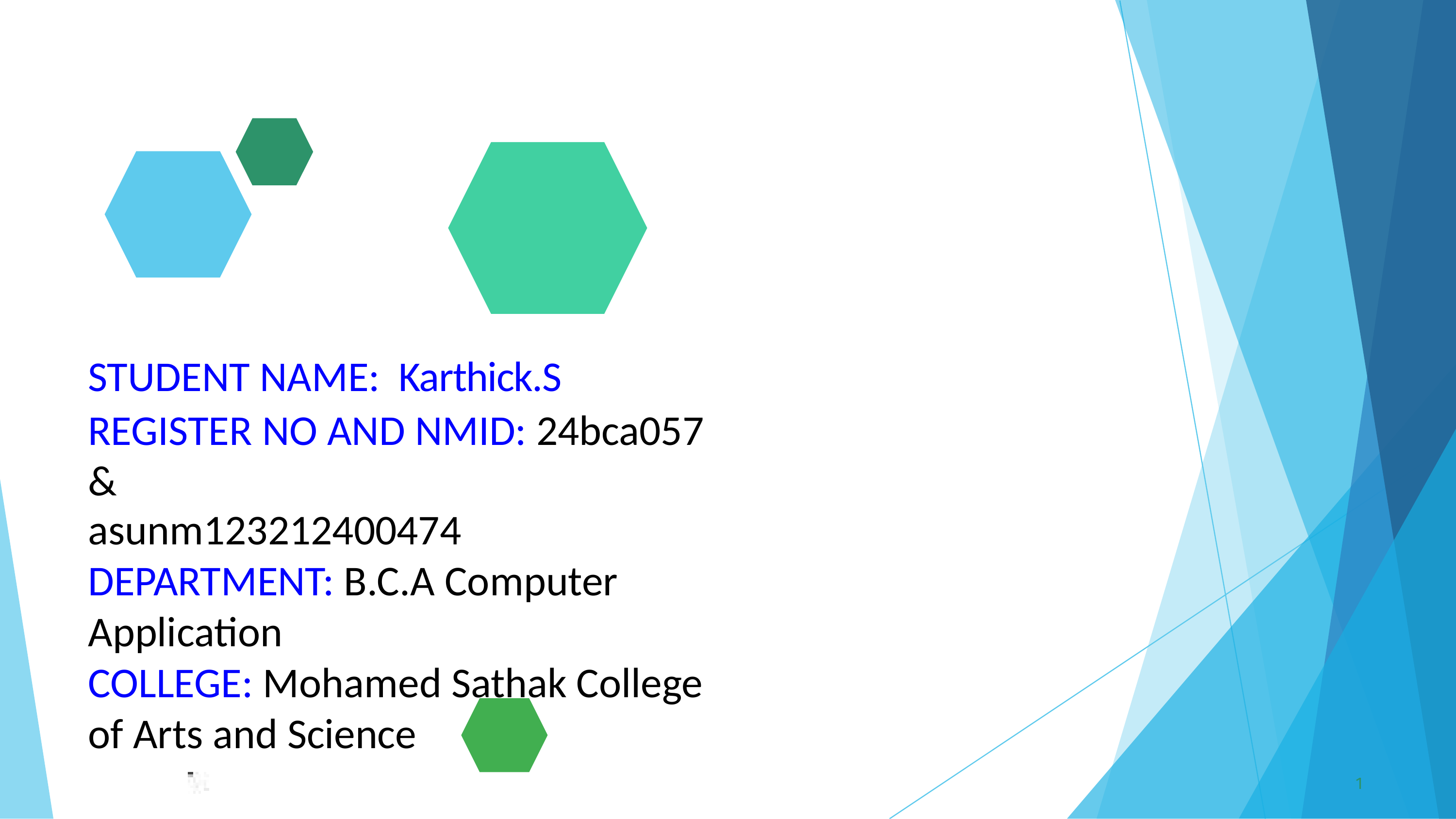

STUDENT NAME:  Karthick.S
REGISTER NO AND NMID: 24bca057 &
asunm123212400474
DEPARTMENT: B.C.A Computer Application
COLLEGE: Mohamed Sathak College of Arts and Science
1